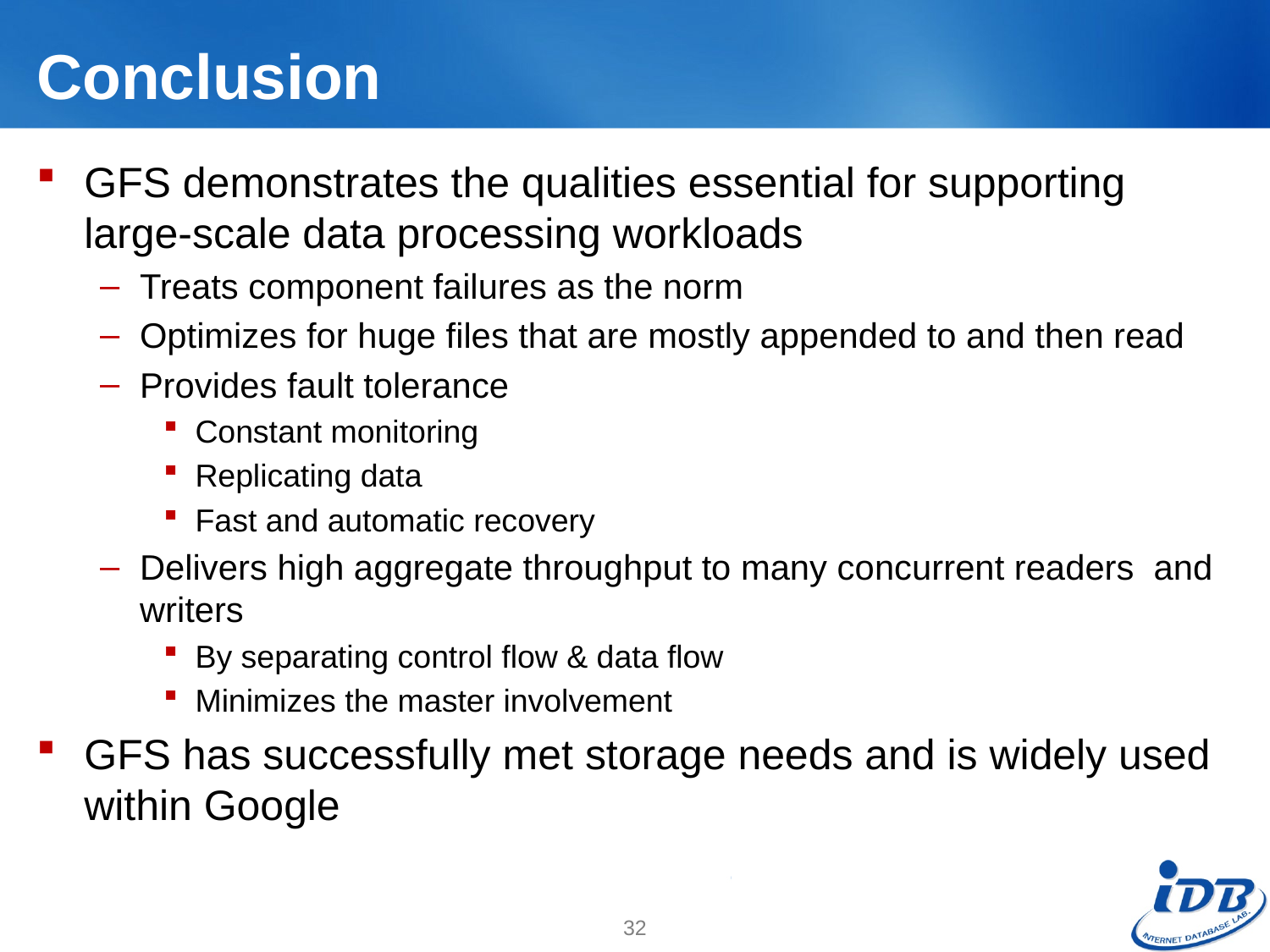

# Conclusion
GFS demonstrates the qualities essential for supporting large-scale data processing workloads
Treats component failures as the norm
Optimizes for huge files that are mostly appended to and then read
Provides fault tolerance
Constant monitoring
Replicating data
Fast and automatic recovery
Delivers high aggregate throughput to many concurrent readers  and writers
By separating control flow & data flow
Minimizes the master involvement
GFS has successfully met storage needs and is widely used within Google
32